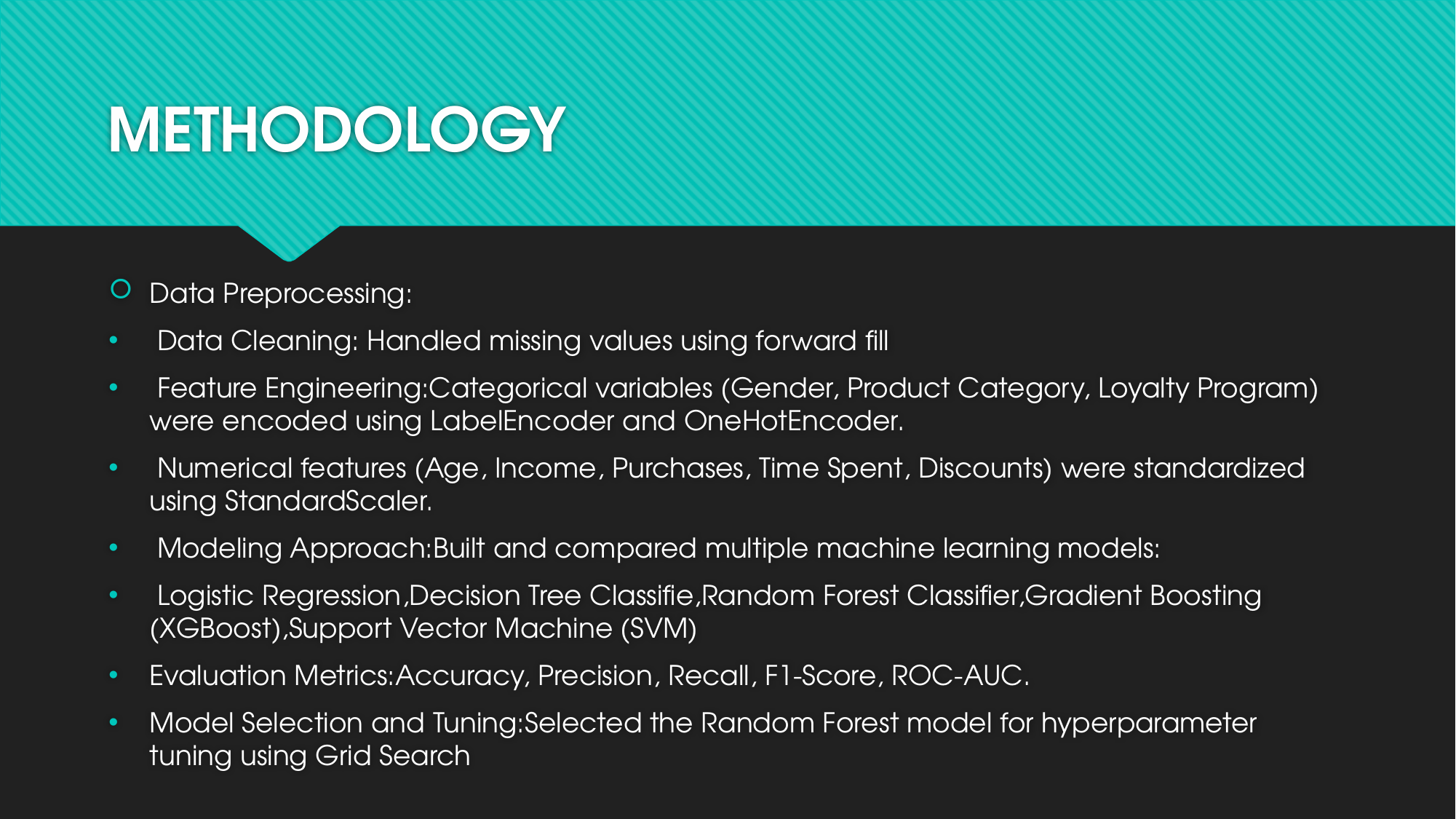

# METHODOLOGY
Data Preprocessing:
 Data Cleaning: Handled missing values using forward fill
 Feature Engineering:Categorical variables (Gender, Product Category, Loyalty Program) were encoded using LabelEncoder and OneHotEncoder.
 Numerical features (Age, Income, Purchases, Time Spent, Discounts) were standardized using StandardScaler.
 Modeling Approach:Built and compared multiple machine learning models:
 Logistic Regression,Decision Tree Classifie,Random Forest Classifier,Gradient Boosting (XGBoost),Support Vector Machine (SVM)
Evaluation Metrics:Accuracy, Precision, Recall, F1-Score, ROC-AUC.
Model Selection and Tuning:Selected the Random Forest model for hyperparameter tuning using Grid Search